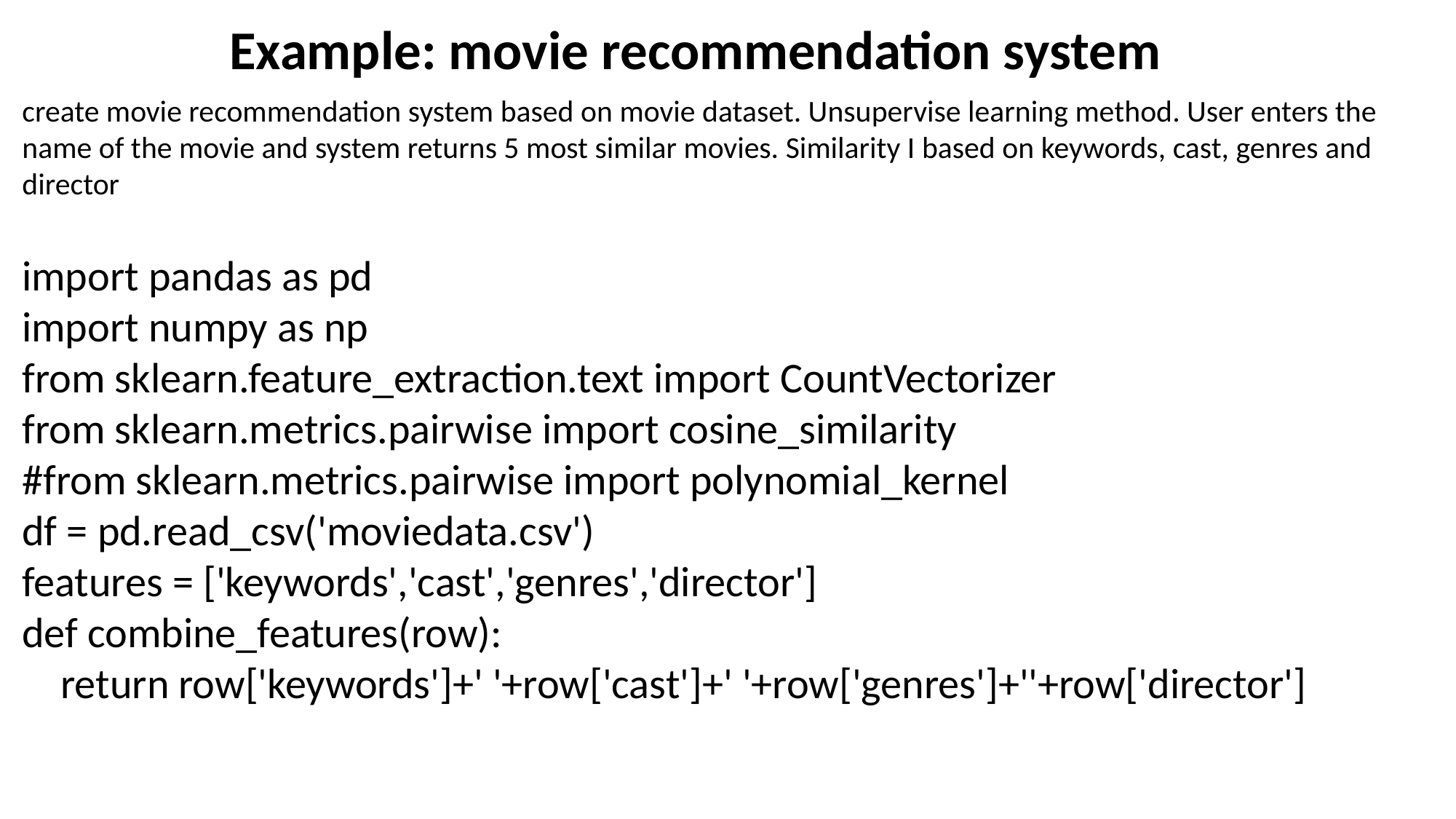

Example: movie recommendation system
create movie recommendation system based on movie dataset. Unsupervise learning method. User enters the name of the movie and system returns 5 most similar movies. Similarity I based on keywords, cast, genres and director

import pandas as pd
import numpy as np
from sklearn.feature_extraction.text import CountVectorizer
from sklearn.metrics.pairwise import cosine_similarity
#from sklearn.metrics.pairwise import polynomial_kernel
df = pd.read_csv('moviedata.csv')
features = ['keywords','cast','genres','director']
def combine_features(row):
    return row['keywords']+' '+row['cast']+' '+row['genres']+''+row['director']